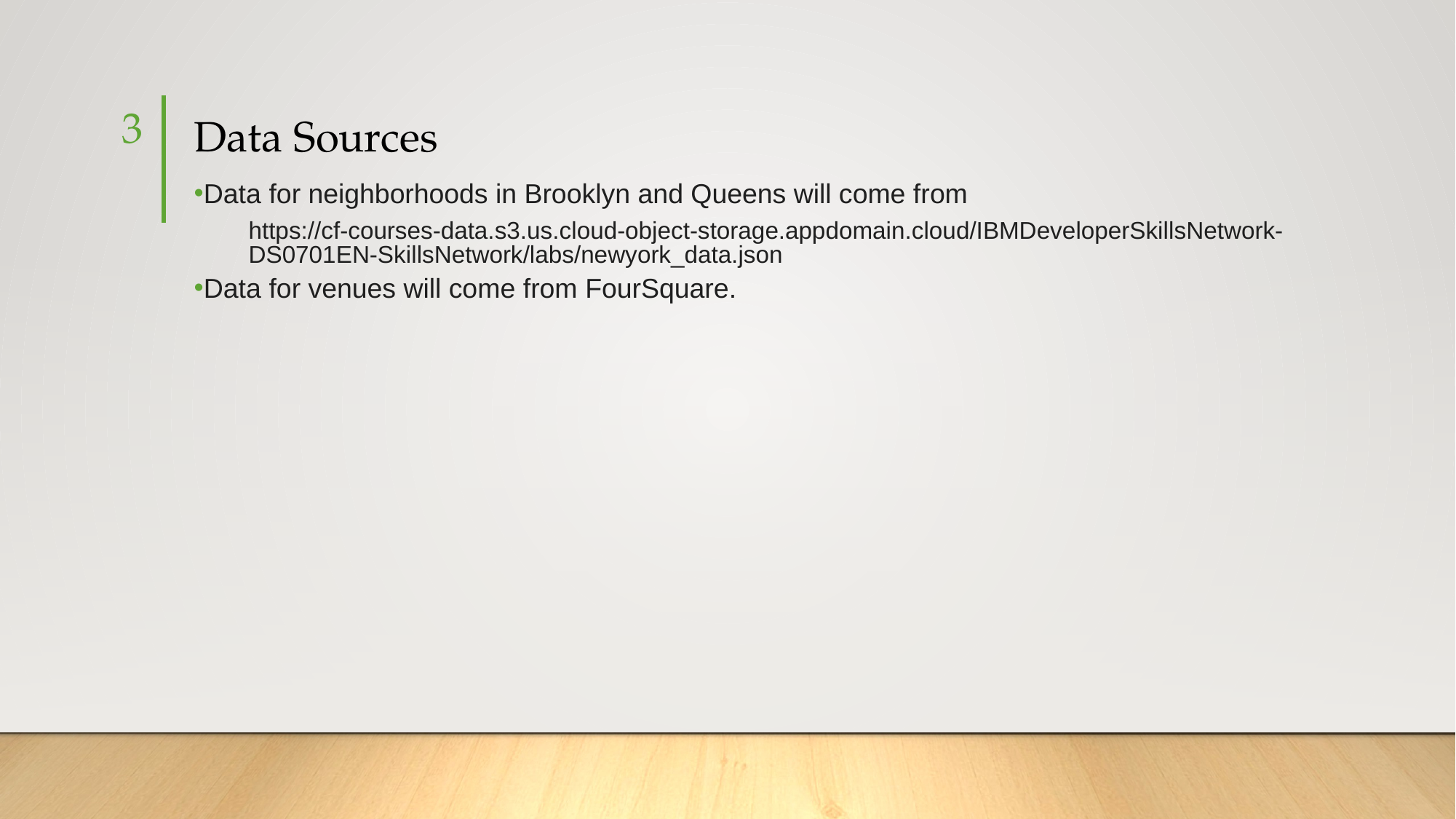

3
# Data Sources
Data for neighborhoods in Brooklyn and Queens will come from
https://cf-courses-data.s3.us.cloud-object-storage.appdomain.cloud/IBMDeveloperSkillsNetwork-DS0701EN-SkillsNetwork/labs/newyork_data.json
Data for venues will come from FourSquare.